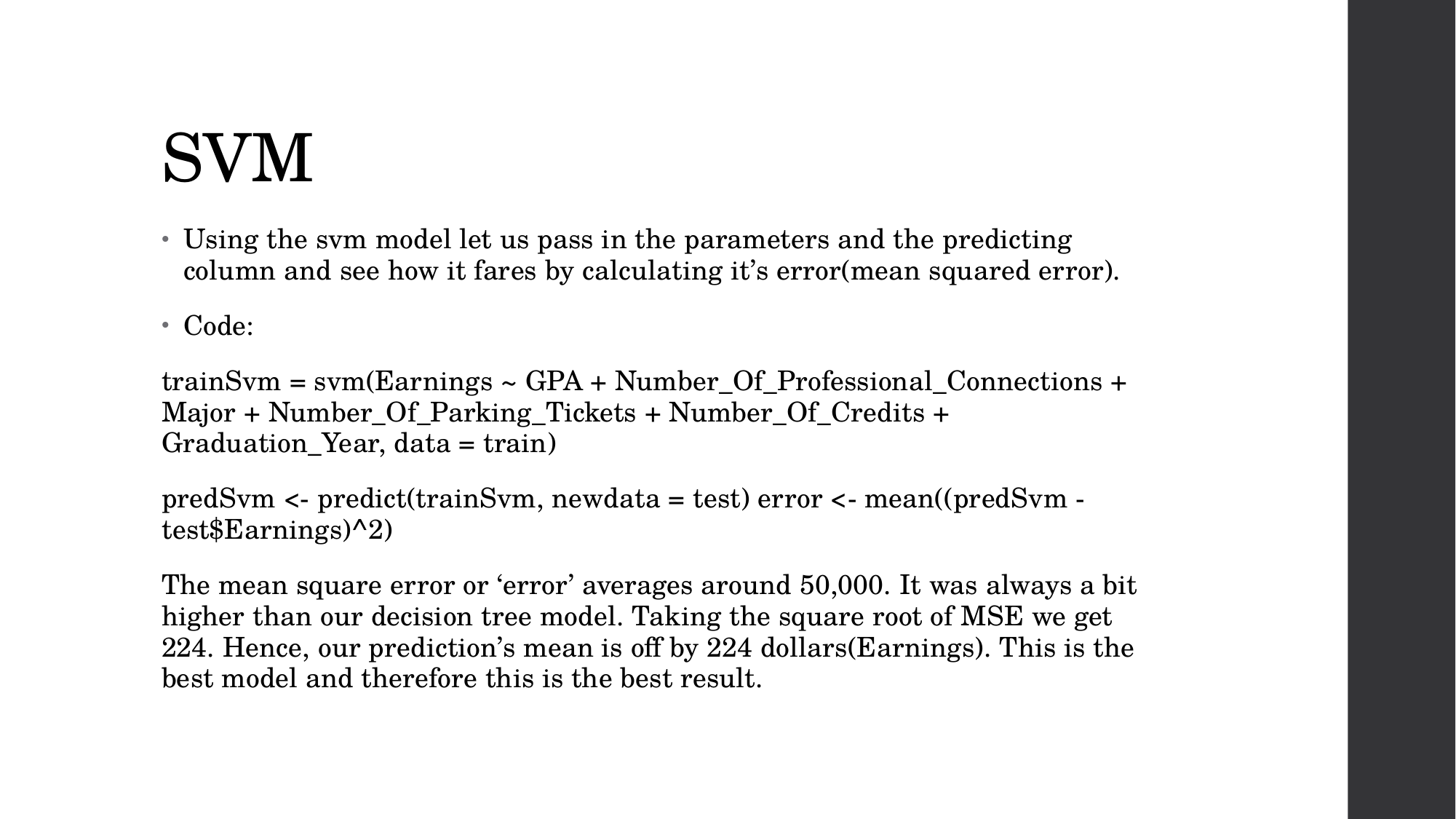

# SVM
Using the svm model let us pass in the parameters and the predicting column and see how it fares by calculating it’s error(mean squared error).
Code:
trainSvm = svm(Earnings ~ GPA + Number_Of_Professional_Connections + Major + Number_Of_Parking_Tickets + Number_Of_Credits + Graduation_Year, data = train)
predSvm <- predict(trainSvm, newdata = test) error <- mean((predSvm - test$Earnings)^2)
The mean square error or ‘error’ averages around 50,000. It was always a bit higher than our decision tree model. Taking the square root of MSE we get 224. Hence, our prediction’s mean is off by 224 dollars(Earnings). This is the best model and therefore this is the best result.